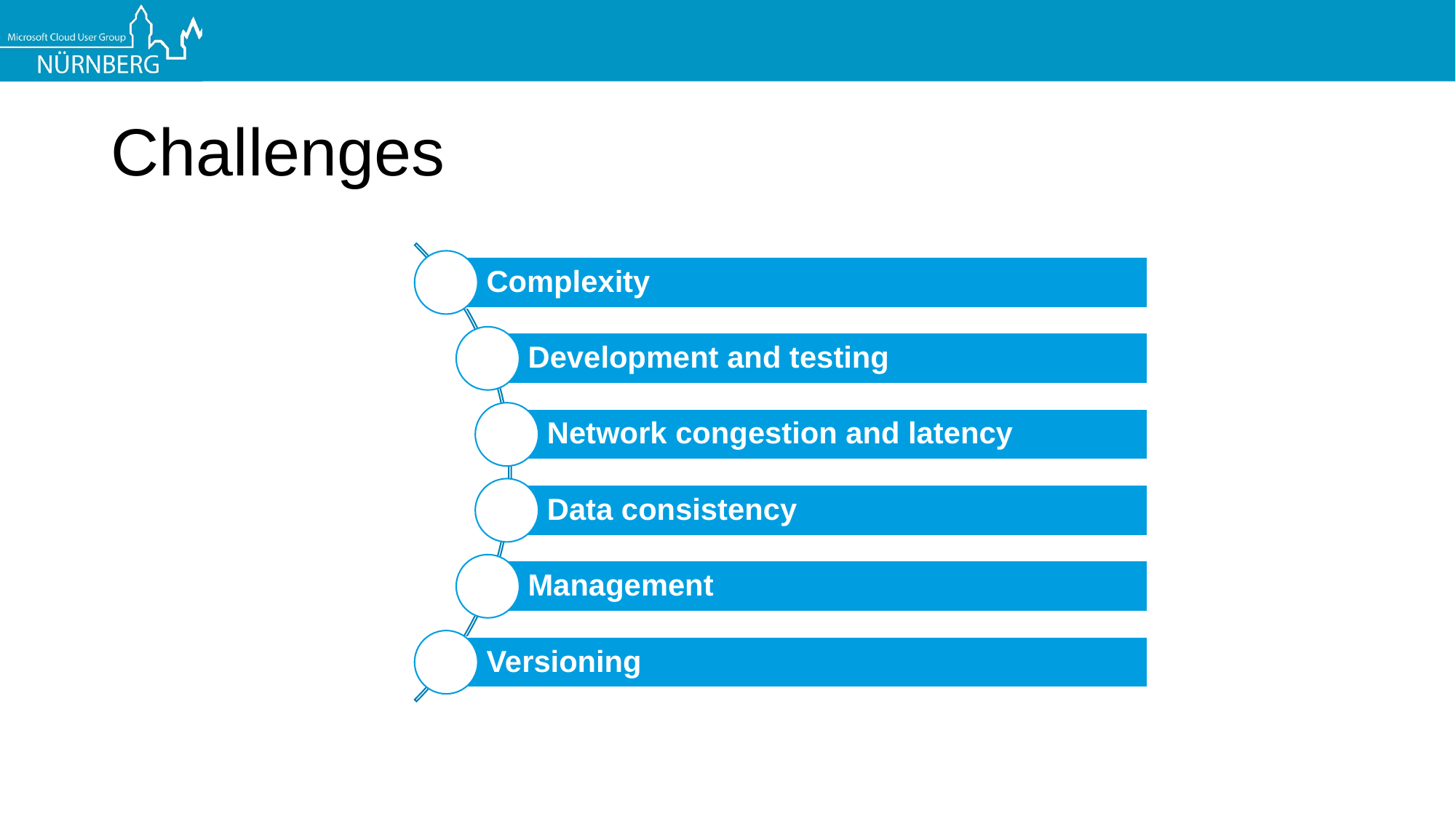

# Challenges
Complexity
Development and testing
Network congestion and latency
Data consistency
Management
Versioning